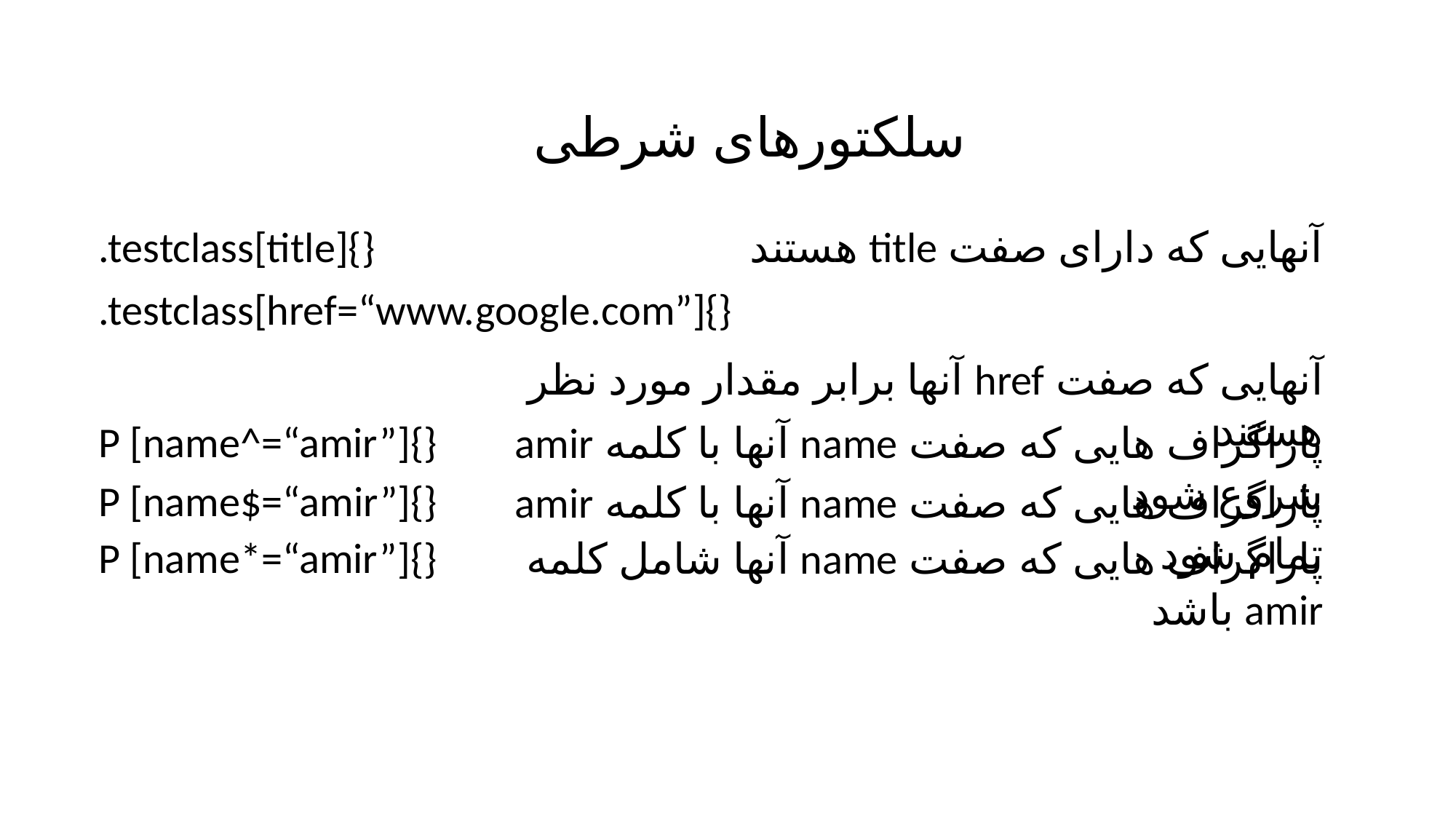

سلکتورهای شرطی
.testclass[title]{}
آنهایی که دارای صفت title هستند
.testclass[href=“www.google.com”]{}
آنهایی که صفت href آنها برابر مقدار مورد نظر هستند
P [name^=“amir”]{}
پاراگراف هایی که صفت name آنها با کلمه amir شروع شود
P [name$=“amir”]{}
پاراگراف هایی که صفت name آنها با کلمه amir تمام شود
P [name*=“amir”]{}
پاراگراف هایی که صفت name آنها شامل کلمه amir باشد